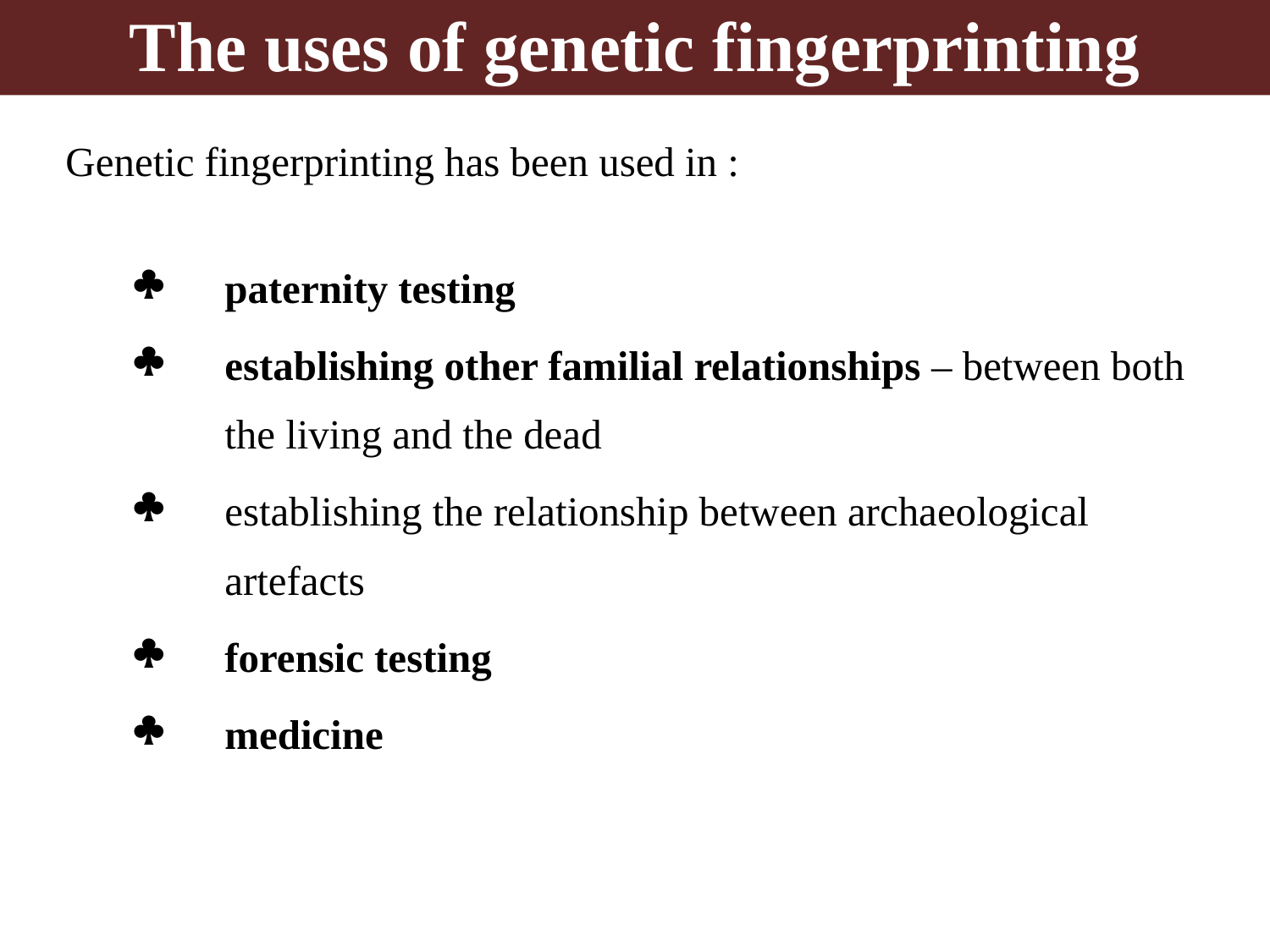

# The uses of genetic fingerprinting
Genetic fingerprinting has been used in :

paternity testing
establishing other familial relationships – between both the living and the dead
establishing the relationship between archaeological artefacts
forensic testing
medicine